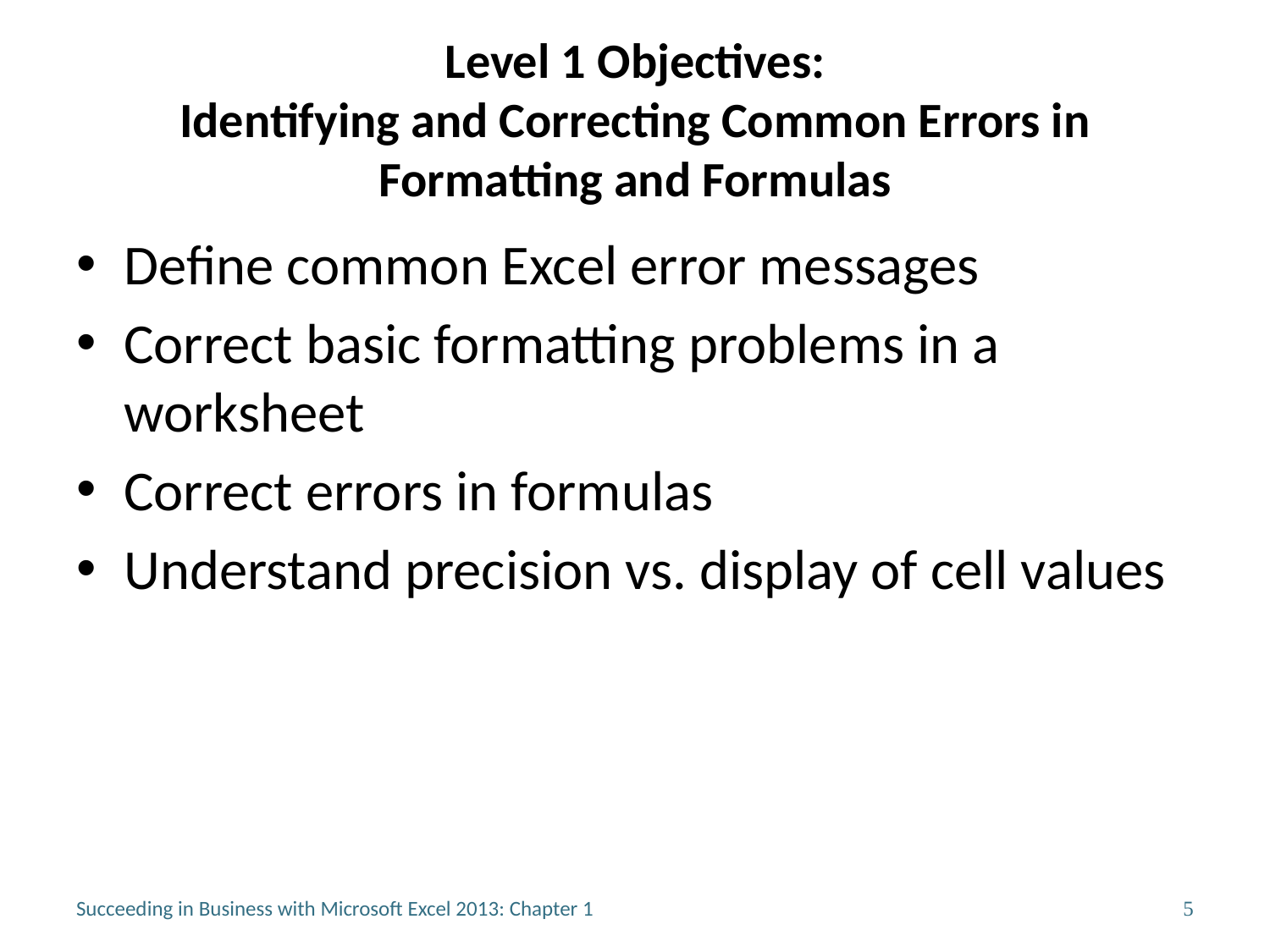

# Level 1 Objectives: Identifying and Correcting Common Errors in Formatting and Formulas
Define common Excel error messages
Correct basic formatting problems in a worksheet
Correct errors in formulas
Understand precision vs. display of cell values
Succeeding in Business with Microsoft Excel 2013: Chapter 1
5